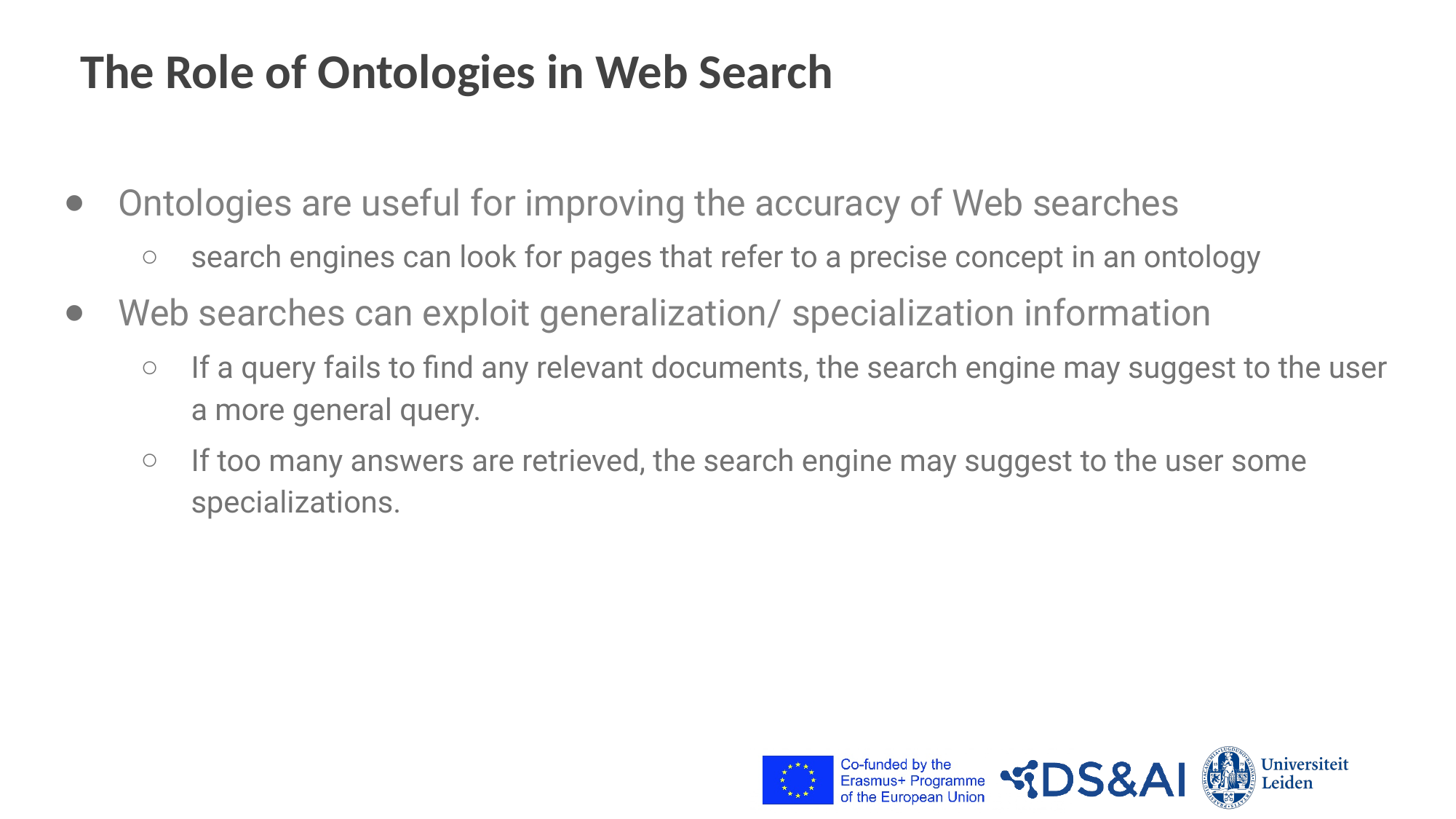

# The Role of Ontologies in Web Search
Ontologies are useful for improving the accuracy of Web searches
search engines can look for pages that refer to a precise concept in an ontology
Web searches can exploit generalization/ specialization information
If a query fails to find any relevant documents, the search engine may suggest to the user a more general query.
If too many answers are retrieved, the search engine may suggest to the user some specializations.

32